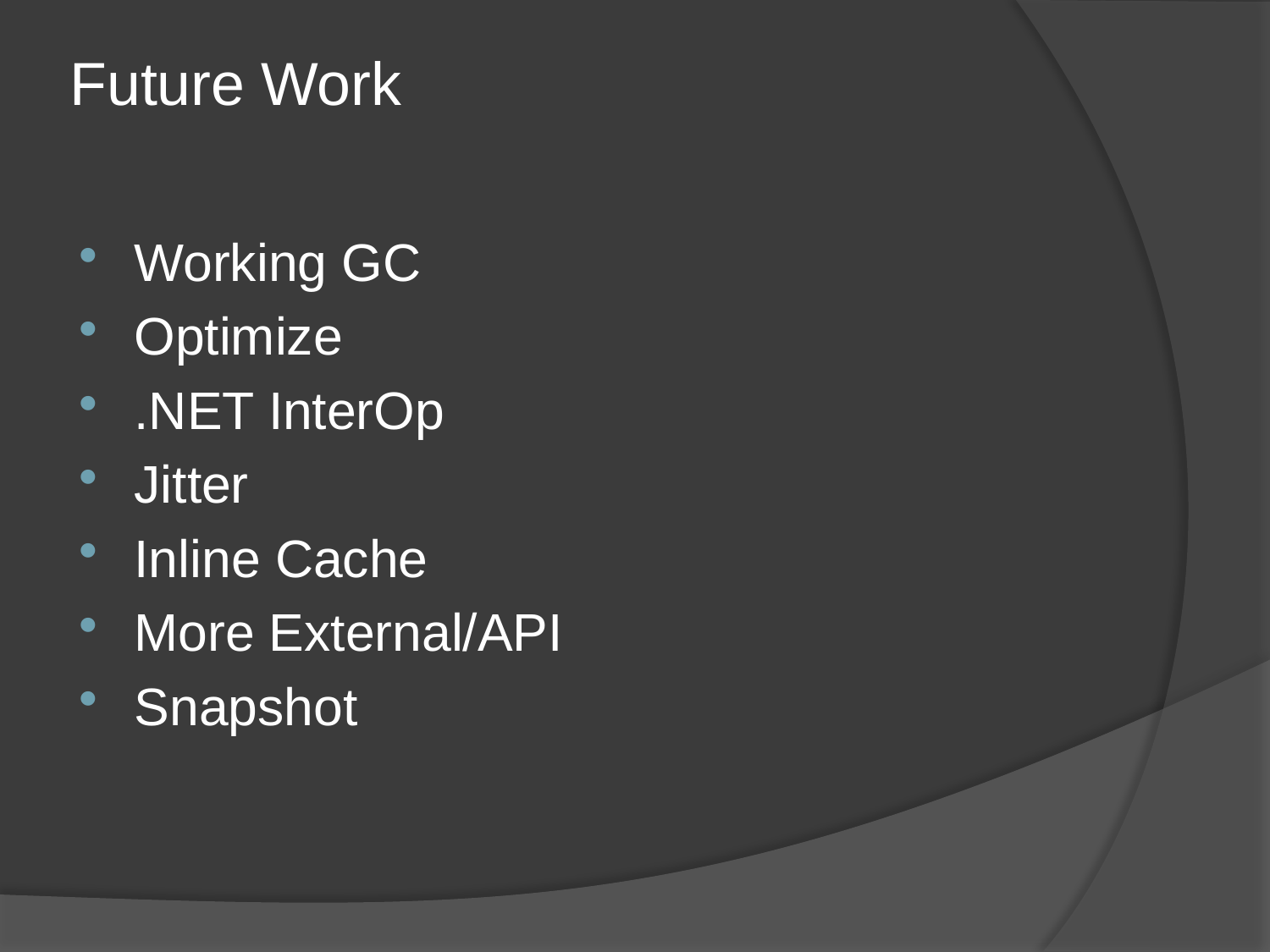

# Future Work
Working GC
Optimize
.NET InterOp
Jitter
Inline Cache
More External/API
Snapshot